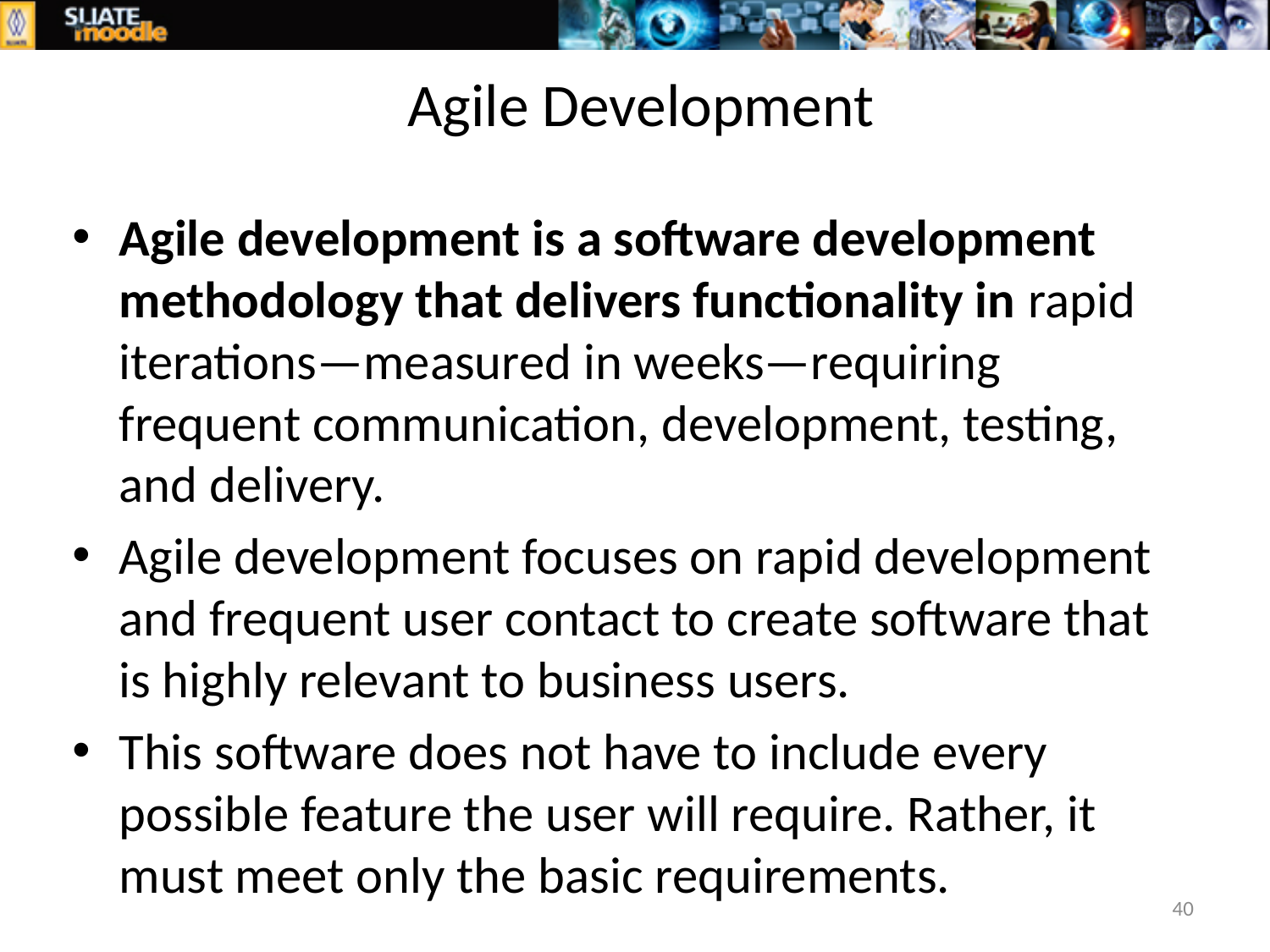

# Agile Development
Agile development is a software development methodology that delivers functionality in rapid iterations—measured in weeks—requiring frequent communication, development, testing, and delivery.
Agile development focuses on rapid development and frequent user contact to create software that is highly relevant to business users.
This software does not have to include every possible feature the user will require. Rather, it must meet only the basic requirements.
40